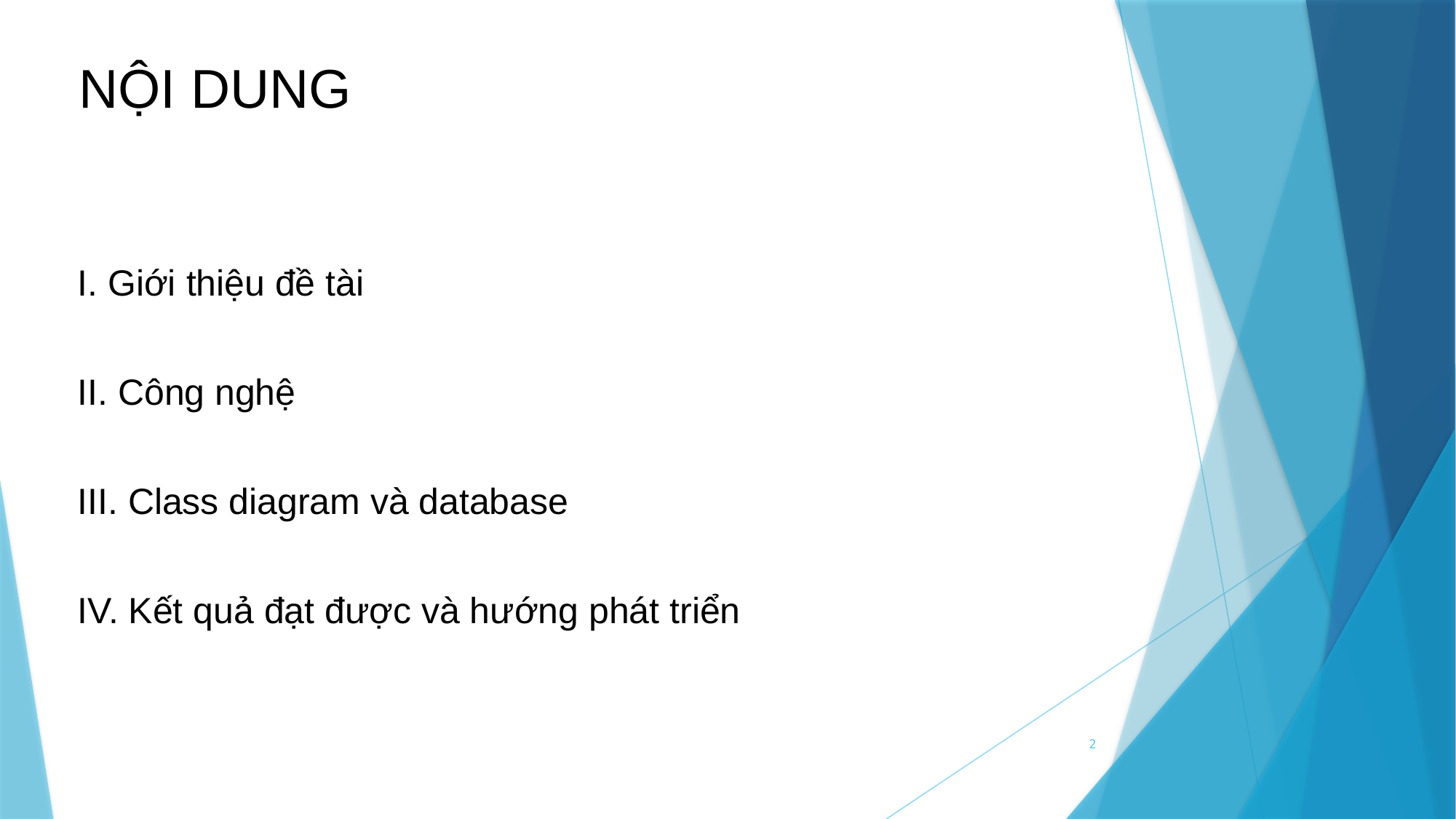

NỘI DUNG
I. Giới thiệu đề tài
II. Công nghệ
III. Class diagram và database
IV. Kết quả đạt được và hướng phát triển
2